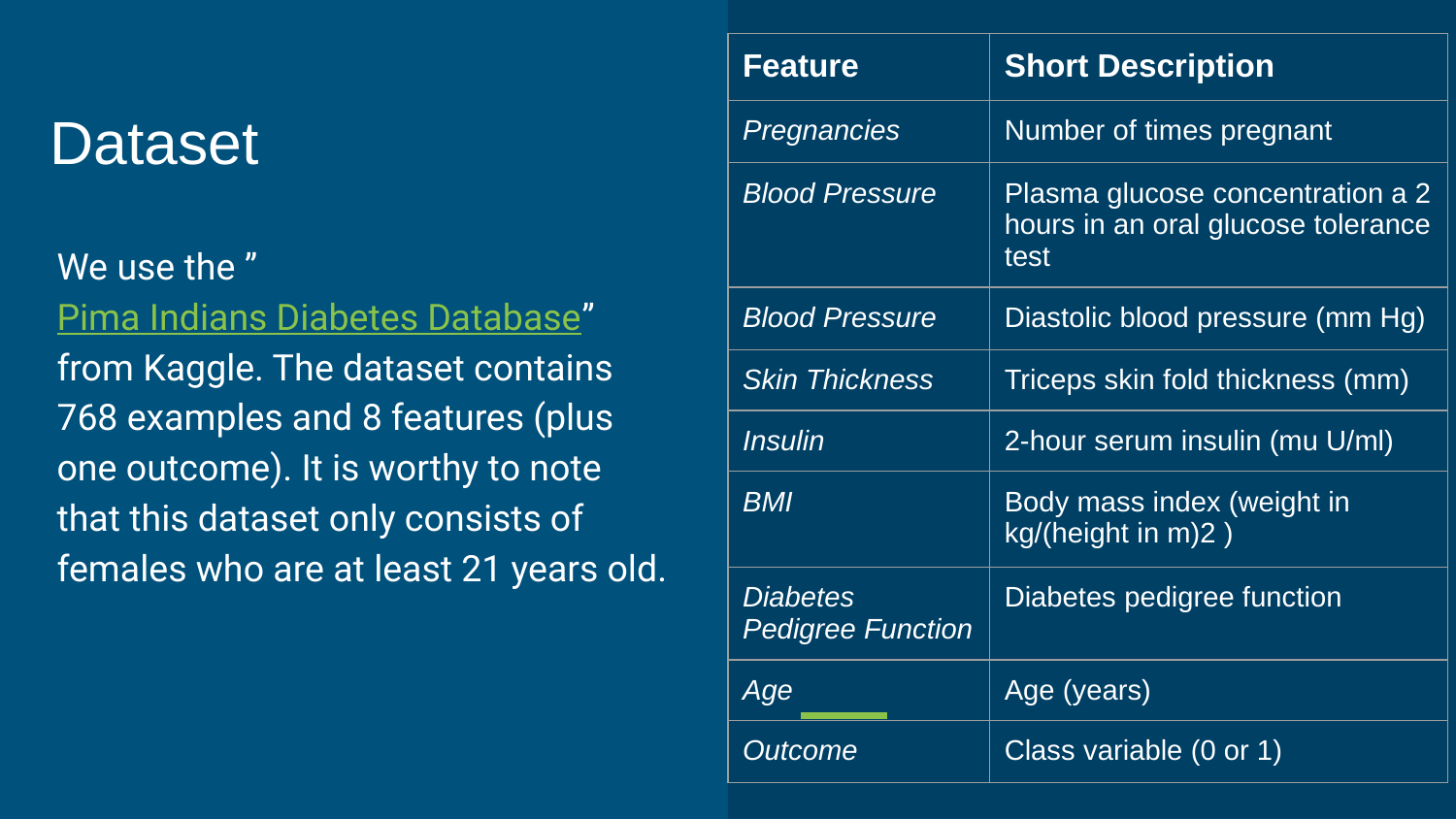

| Feature | Short Description |
| --- | --- |
| Pregnancies | Number of times pregnant |
| Blood Pressure | Plasma glucose concentration a 2 hours in an oral glucose tolerance test |
| Blood Pressure | Diastolic blood pressure (mm Hg) |
| Skin Thickness | Triceps skin fold thickness (mm) |
| Insulin | 2-hour serum insulin (mu U/ml) |
| BMI | Body mass index (weight in kg/(height in m)2 ) |
| Diabetes Pedigree Function | Diabetes pedigree function |
| Age | Age (years) |
| Outcome | Class variable (0 or 1) |
# Dataset
We use the ”Pima Indians Diabetes Database” from Kaggle. The dataset contains 768 examples and 8 features (plus one outcome). It is worthy to note that this dataset only consists of females who are at least 21 years old.